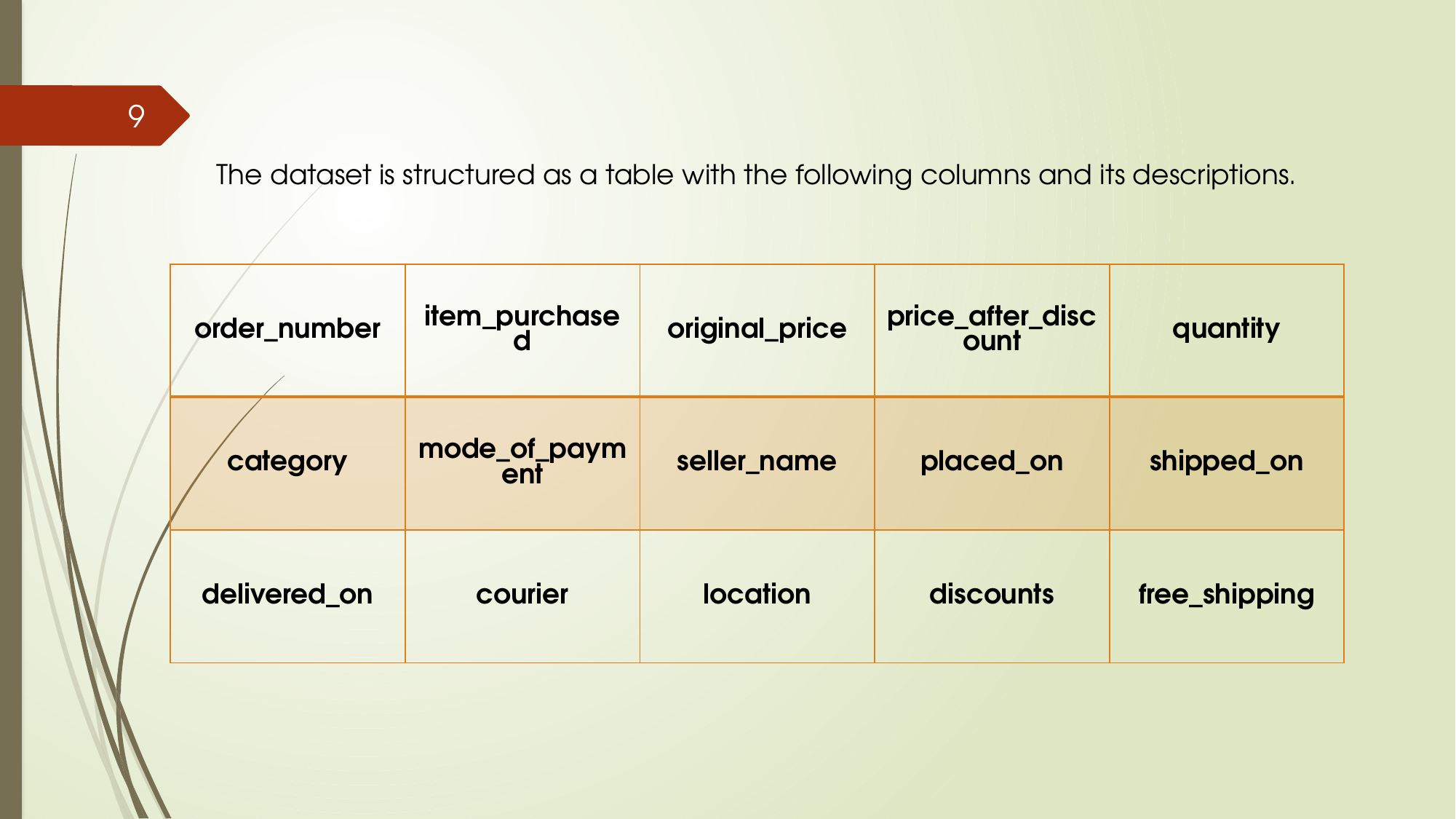

9
The dataset is structured as a table with the following columns and its descriptions.
| order\_number | item\_purchased | original\_price | price\_after\_discount | quantity |
| --- | --- | --- | --- | --- |
| category | mode\_of\_payment | seller\_name | placed\_on | shipped\_on |
| delivered\_on | courier | location | discounts | free\_shipping |